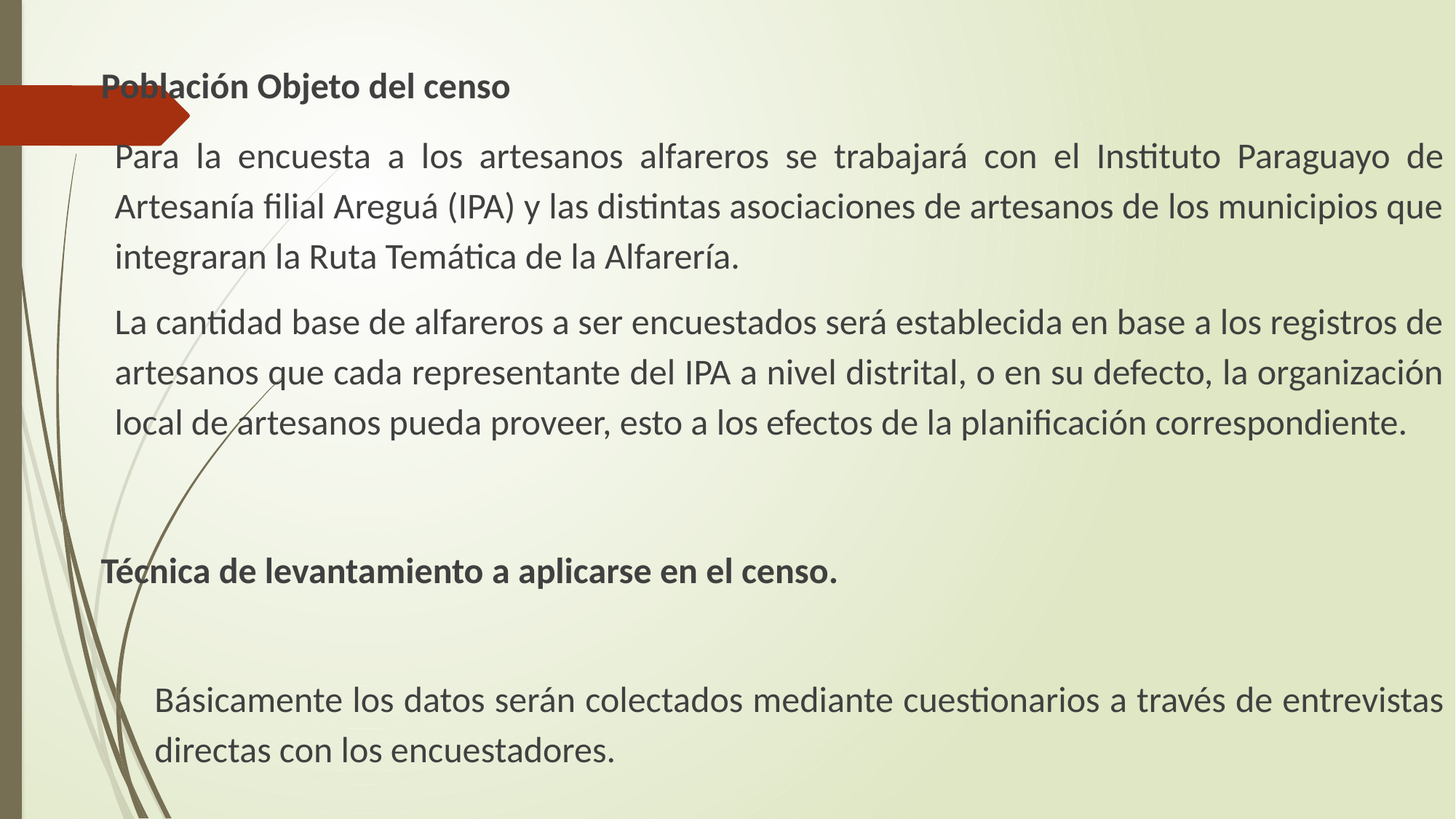

Población Objeto del censo
Para la encuesta a los artesanos alfareros se trabajará con el Instituto Paraguayo de Artesanía filial Areguá (IPA) y las distintas asociaciones de artesanos de los municipios que integraran la Ruta Temática de la Alfarería.
La cantidad base de alfareros a ser encuestados será establecida en base a los registros de artesanos que cada representante del IPA a nivel distrital, o en su defecto, la organización local de artesanos pueda proveer, esto a los efectos de la planificación correspondiente.

Técnica de levantamiento a aplicarse en el censo.

Básicamente los datos serán colectados mediante cuestionarios a través de entrevistas directas con los encuestadores.